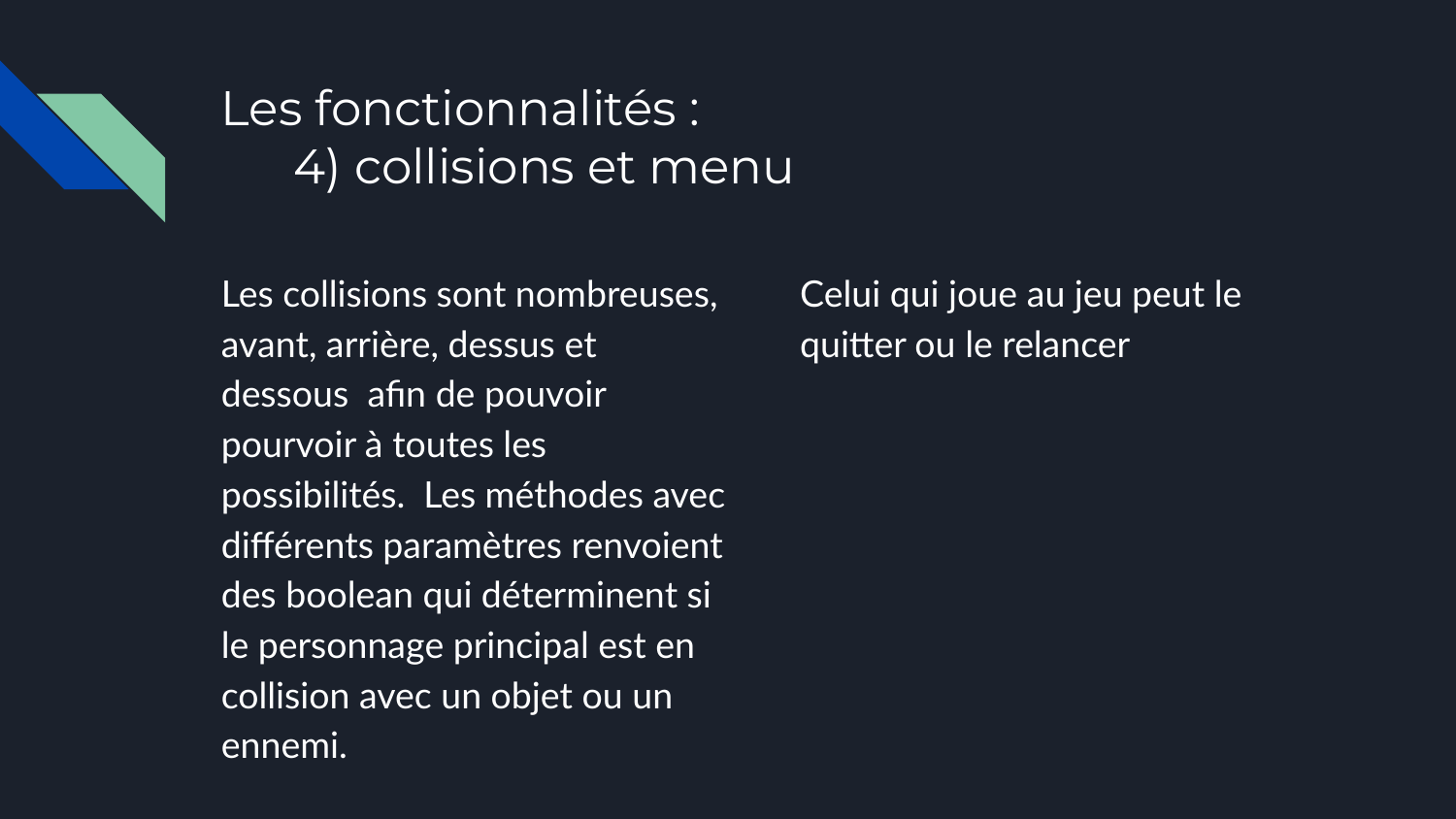

# Les fonctionnalités :
4) collisions et menu
Les collisions sont nombreuses, avant, arrière, dessus et dessous  afin de pouvoir pourvoir à toutes les possibilités.  Les méthodes avec différents paramètres renvoient des boolean qui déterminent si le personnage principal est en collision avec un objet ou un ennemi.

Celui qui joue au jeu peut le quitter ou le relancer